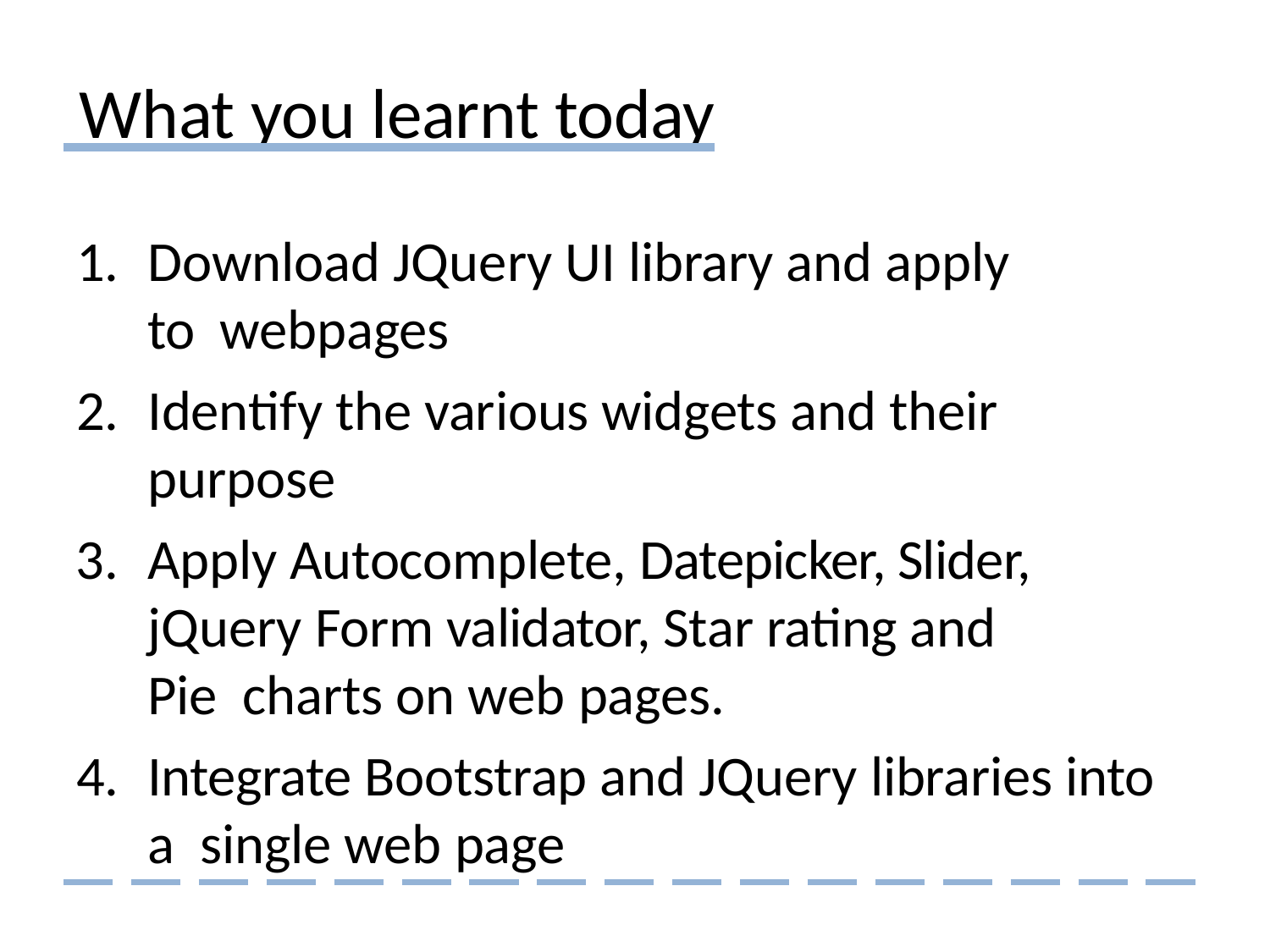

# What you learnt today
Download JQuery UI library and apply to  webpages
Identify the various widgets and their purpose
Apply Autocomplete, Datepicker, Slider,  jQuery Form validator, Star rating and Pie  charts on web pages.
Integrate Bootstrap and JQuery libraries into a  single web page